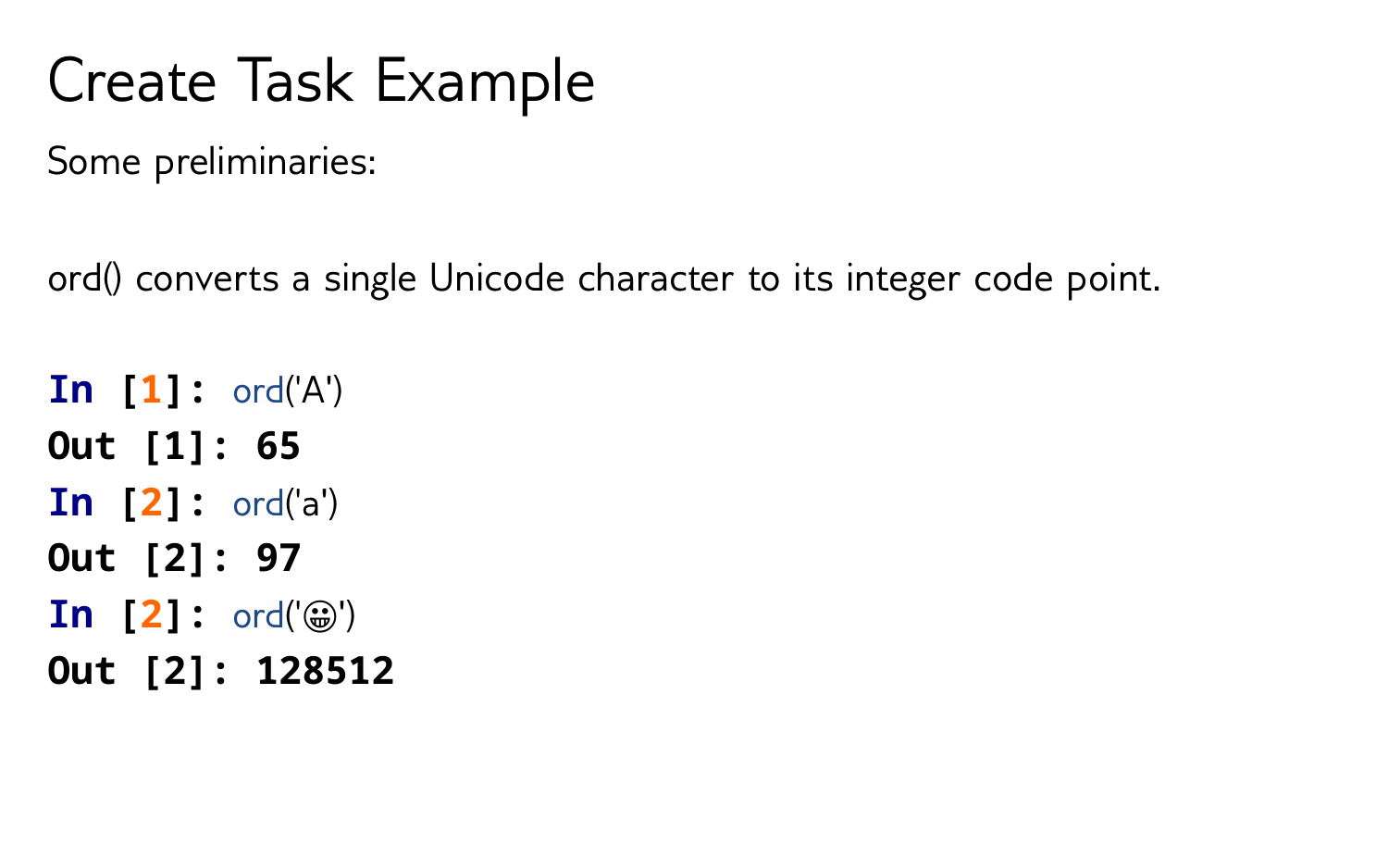

# Create Task Example
Some preliminaries:

ord() converts a single Unicode character to its integer code point.

In [1]: ord('A')
Out [1]: 65
In [2]: ord('a')
Out [2]: 97
In [2]: ord('😀')
Out [2]: 128512